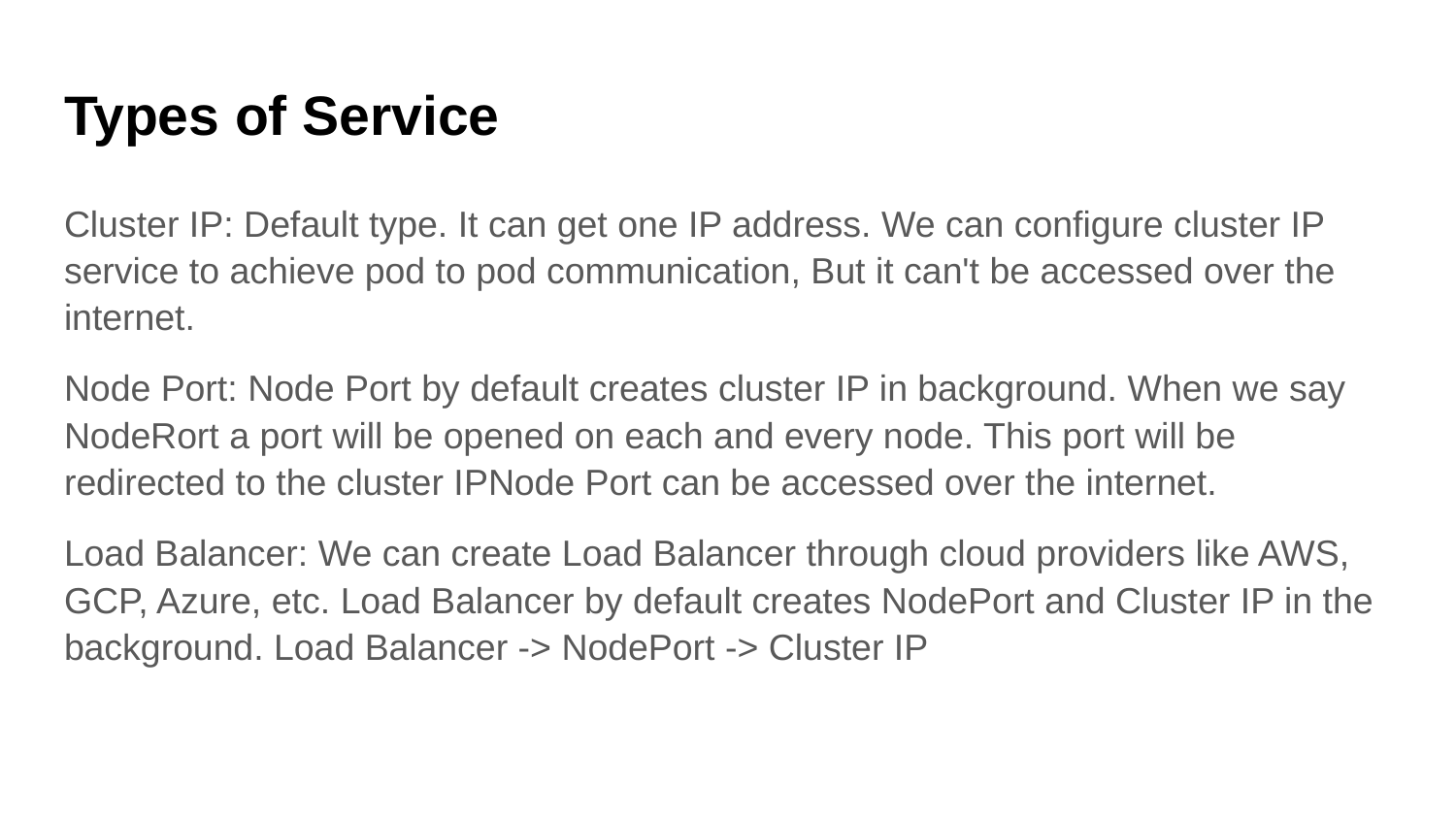

# Types of Service
Cluster IP: Default type. It can get one IP address. We can configure cluster IP service to achieve pod to pod communication, But it can't be accessed over the internet.
Node Port: Node Port by default creates cluster IP in background. When we say NodeRort a port will be opened on each and every node. This port will be redirected to the cluster IPNode Port can be accessed over the internet.
Load Balancer: We can create Load Balancer through cloud providers like AWS, GCP, Azure, etc. Load Balancer by default creates NodePort and Cluster IP in the background. Load Balancer -> NodePort -> Cluster IP